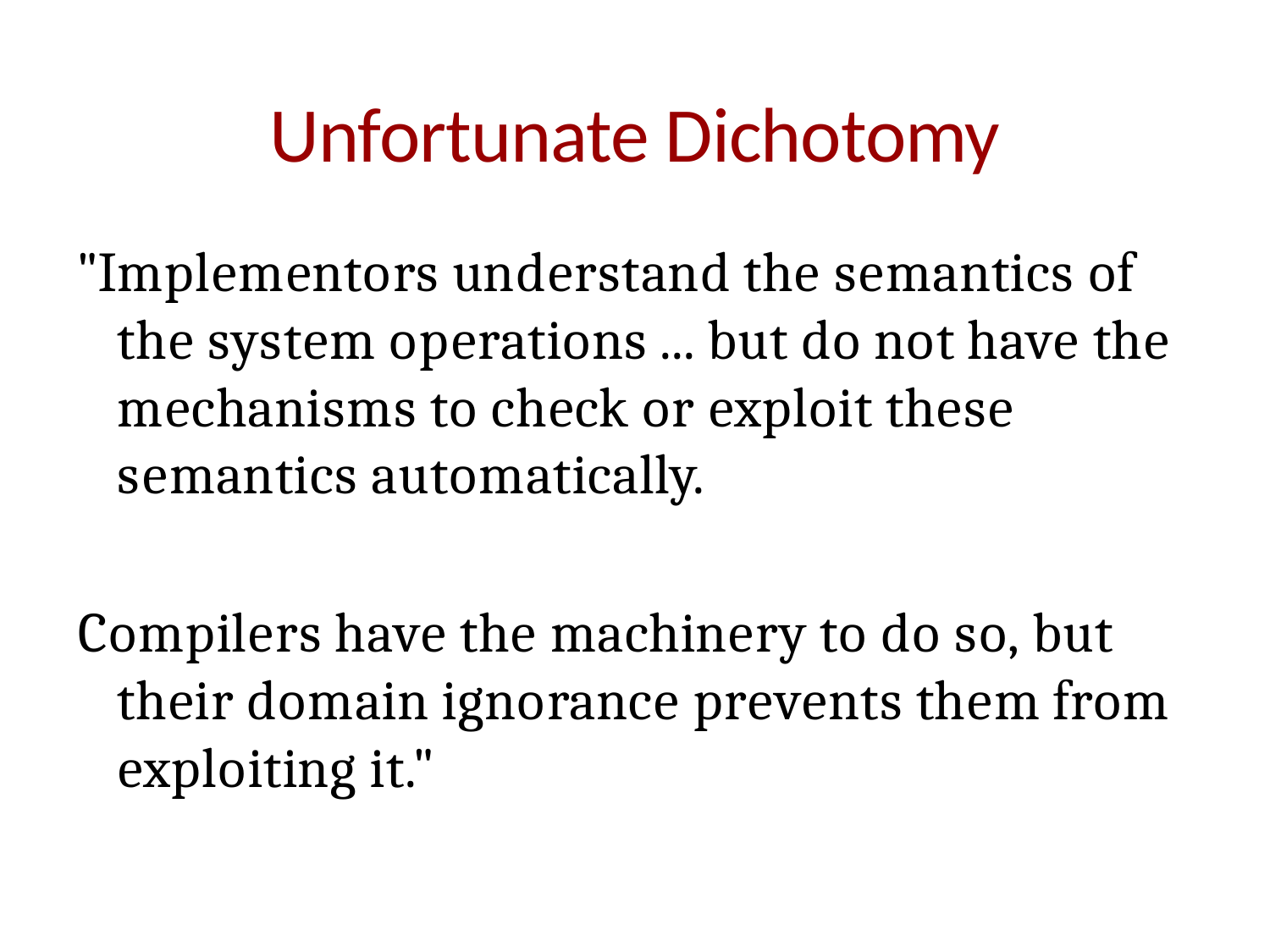

# Unfortunate Dichotomy
"Implementors understand the semantics of the system operations ... but do not have the mechanisms to check or exploit these semantics automatically.

Compilers have the machinery to do so, but their domain ignorance prevents them from exploiting it."